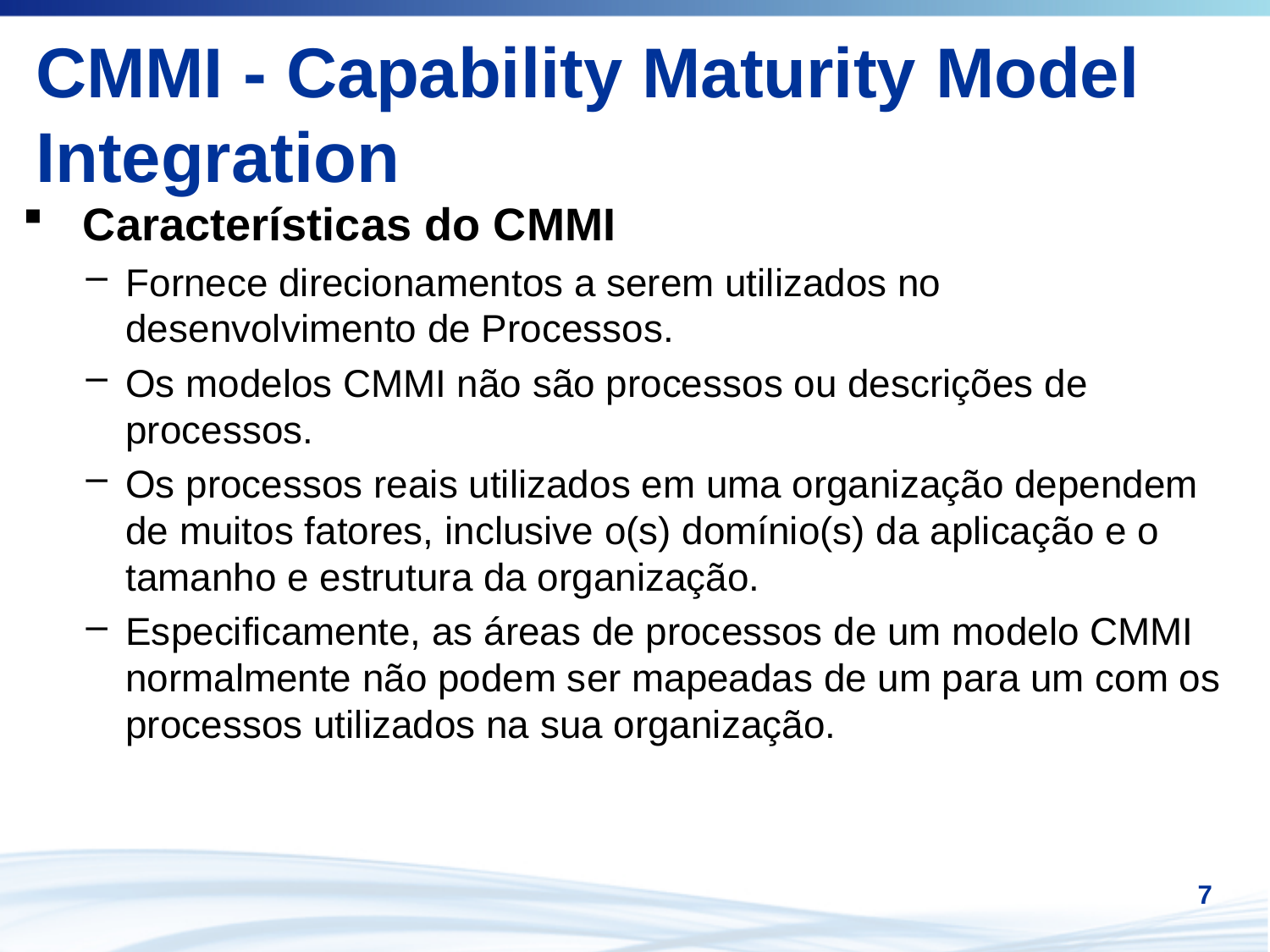

# CMMI - Capability Maturity Model Integration
 Características do CMMI
Fornece direcionamentos a serem utilizados no desenvolvimento de Processos.
Os modelos CMMI não são processos ou descrições de processos.
Os processos reais utilizados em uma organização dependem de muitos fatores, inclusive o(s) domínio(s) da aplicação e o tamanho e estrutura da organização.
Especificamente, as áreas de processos de um modelo CMMI normalmente não podem ser mapeadas de um para um com os processos utilizados na sua organização.